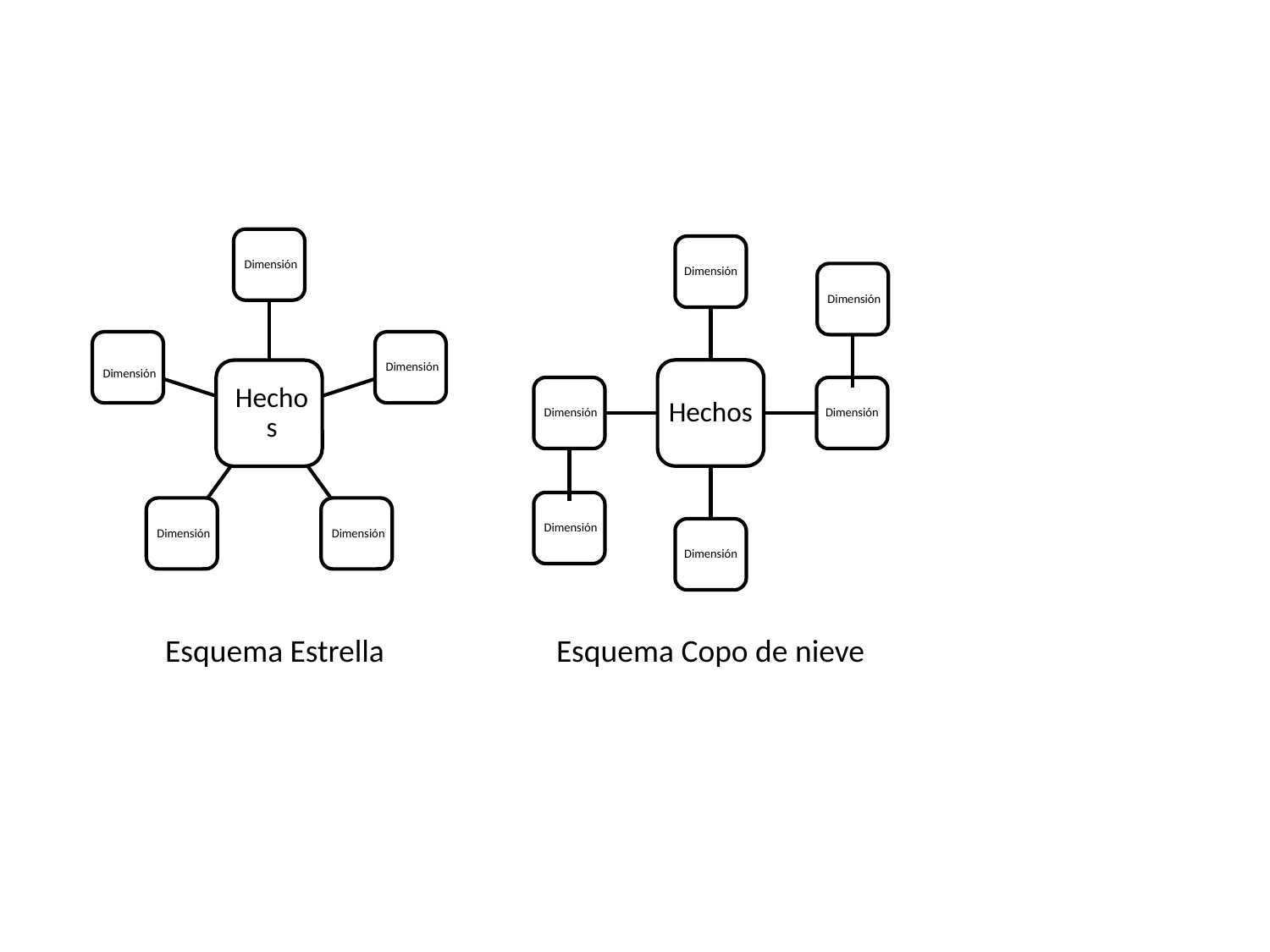

#
Hechos
Dimensión
Dimensión
Dimensión
Dimensión
 Dimensión
Dimensión

Hechos
 Dimensión
Dimensión

Dimensión
 Dimensión

 Dimensión
Esquema Estrella
Esquema Copo de nieve